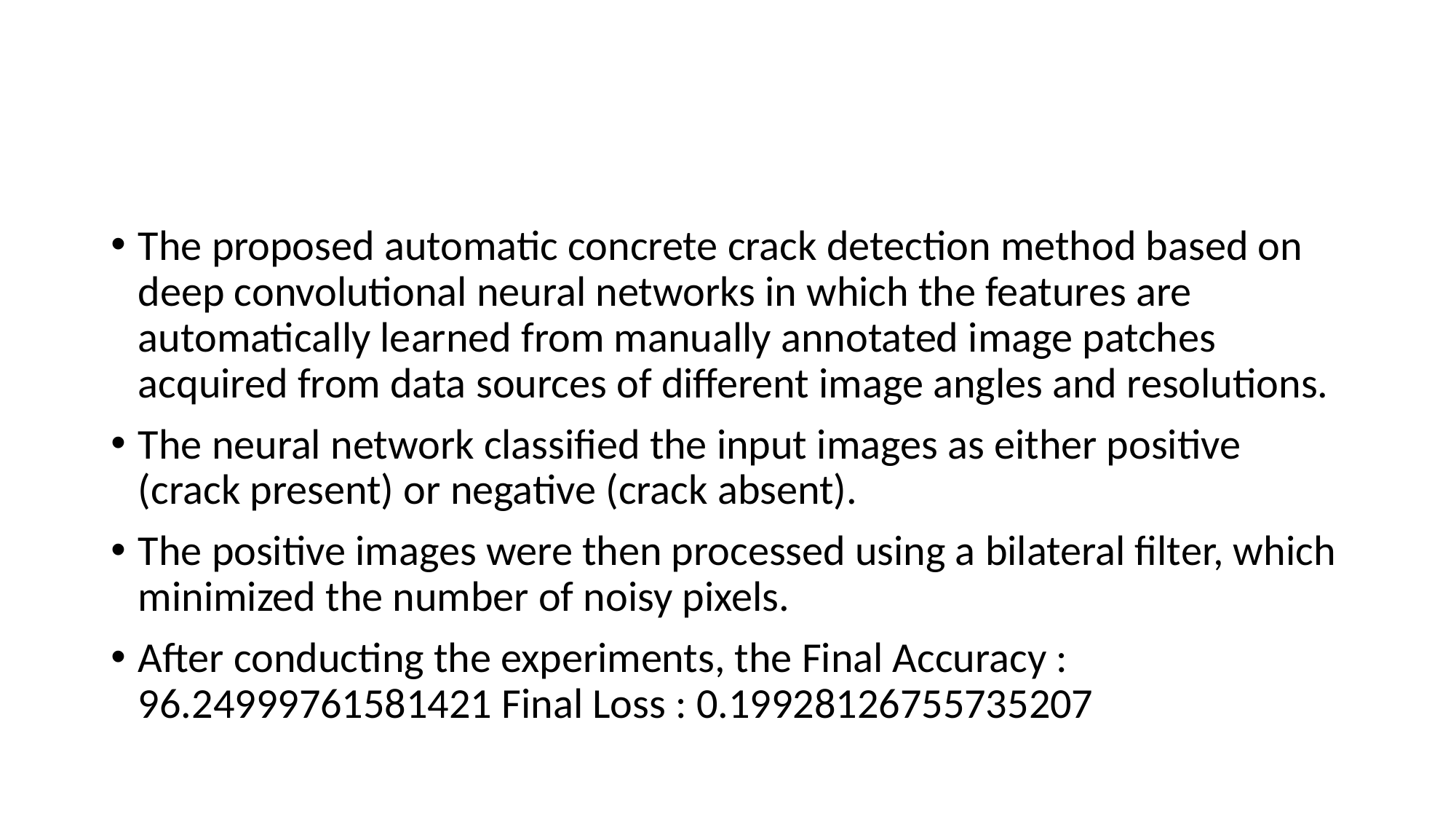

#
The proposed automatic concrete crack detection method based on deep convolutional neural networks in which the features are automatically learned from manually annotated image patches acquired from data sources of different image angles and resolutions.
The neural network classified the input images as either positive (crack present) or negative (crack absent).
The positive images were then processed using a bilateral filter, which minimized the number of noisy pixels.
After conducting the experiments, the Final Accuracy : 96.24999761581421 Final Loss : 0.19928126755735207